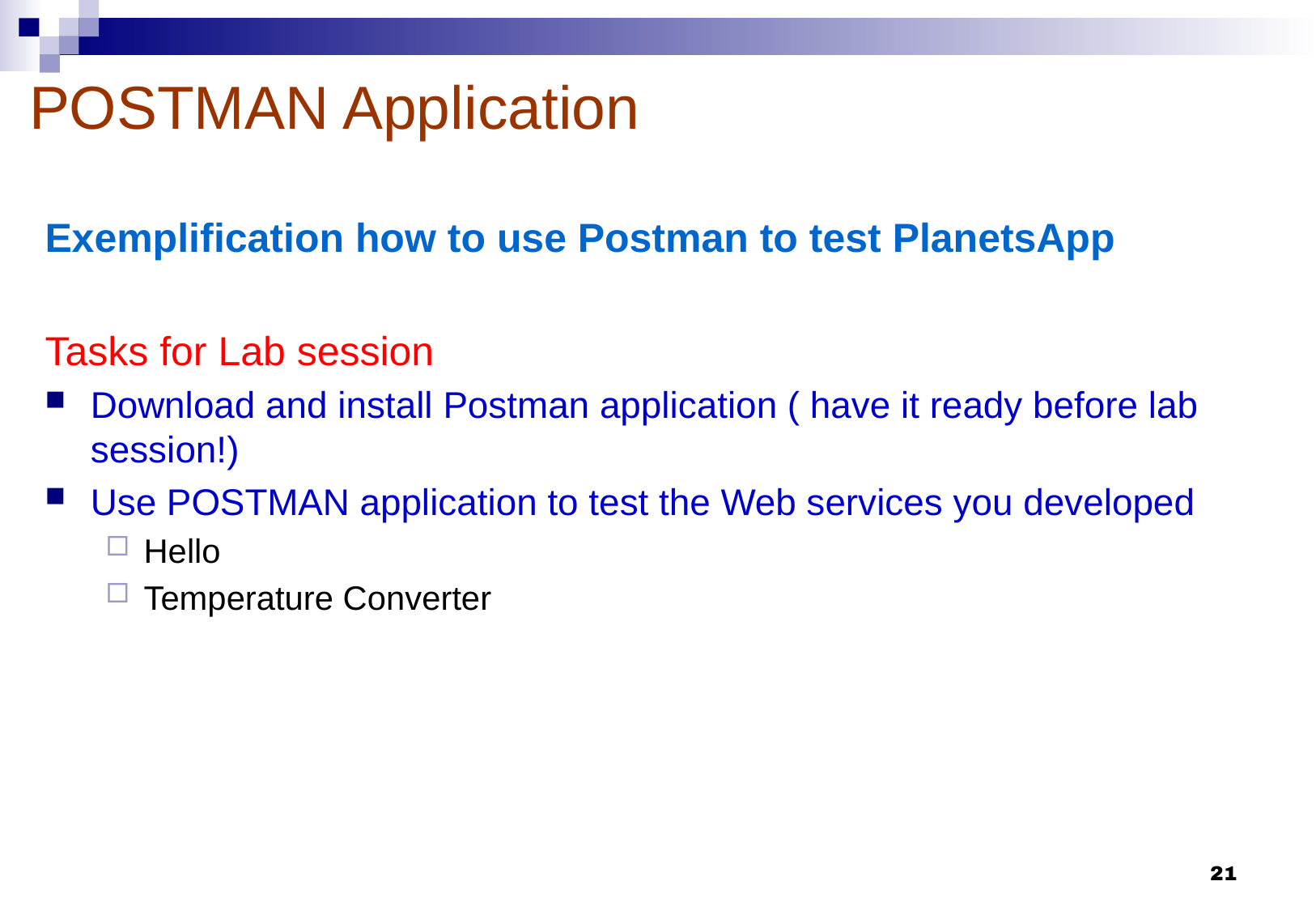

# POSTMAN Application

Exemplification how to use Postman to test PlanetsApp

Tasks for Lab session
Download and install Postman application ( have it ready before lab session!)
Use POSTMAN application to test the Web services you developed
Hello
Temperature Converter

21